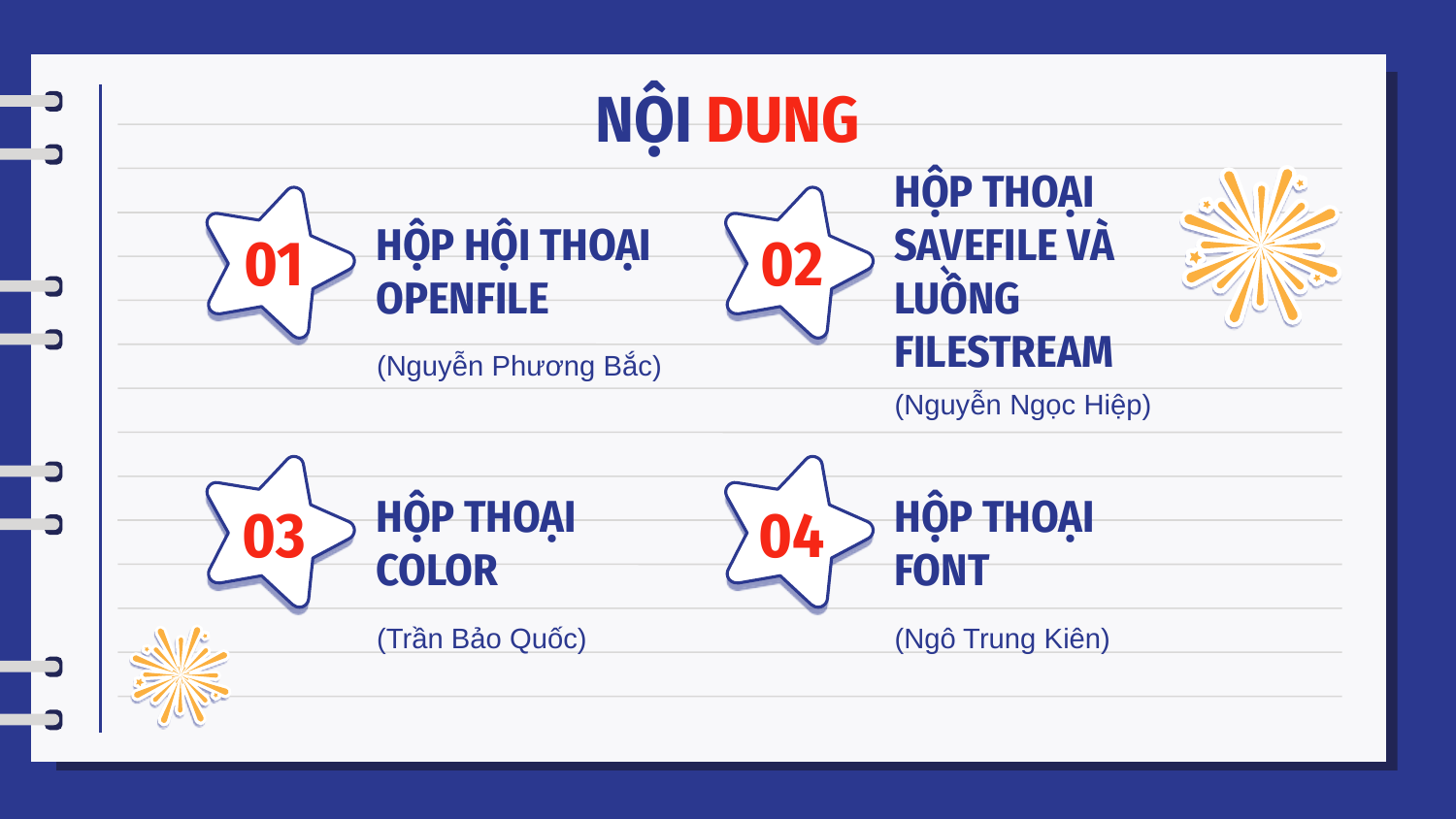

NỘI DUNG

# 01
HỘP HỘI THOẠI OPENFILE
02
HỘP THOẠI SAVEFILE VÀ LUỒNG FILESTREAM
(Nguyễn Phương Bắc)
(Nguyễn Ngọc Hiệp)

03
HỘP THOẠI COLOR
04
HỘP THOẠI FONT
(Ngô Trung Kiên)
(Trần Bảo Quốc)